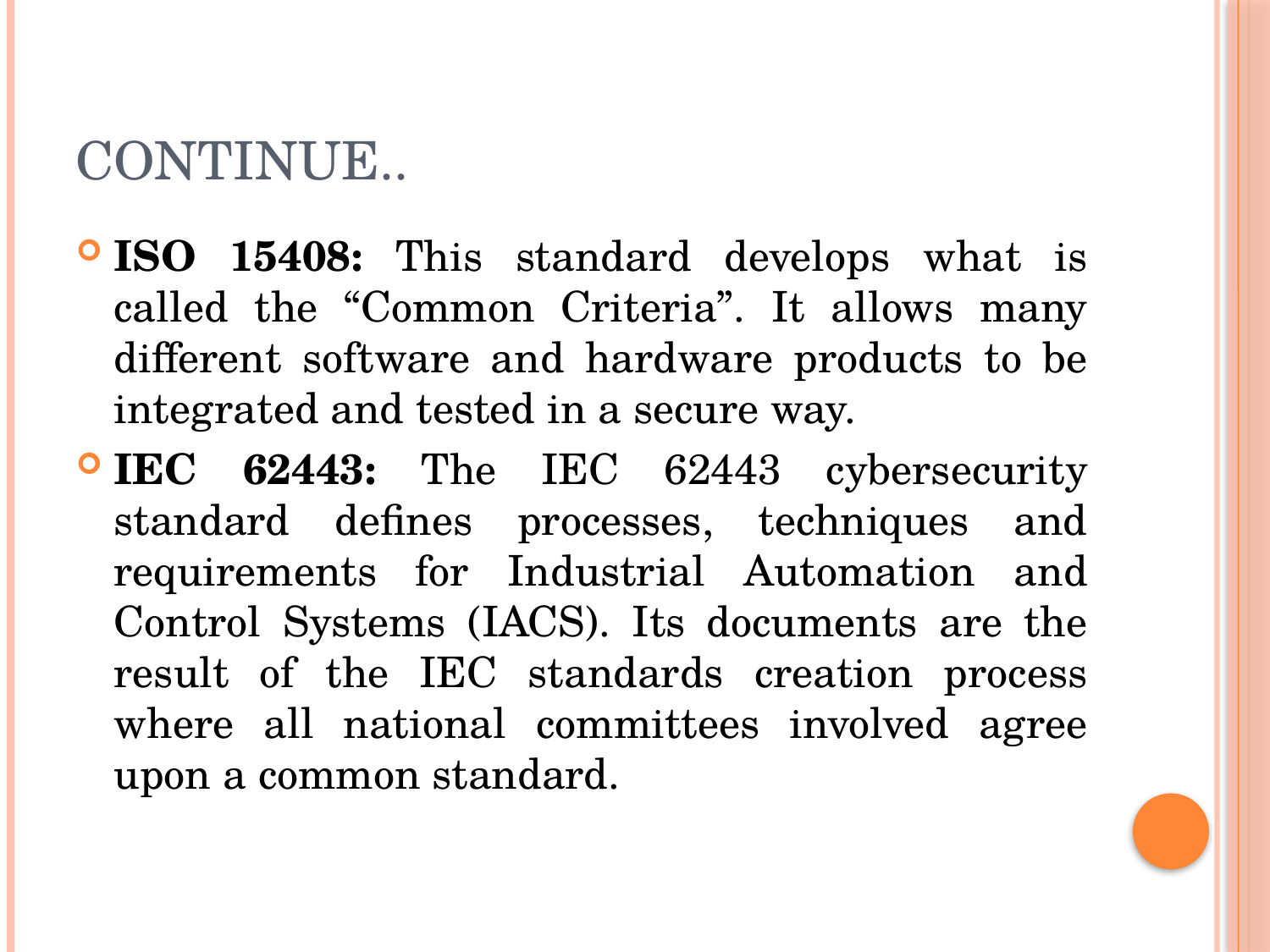

# Continue..
ISO 15408: This standard develops what is called the “Common Criteria”. It allows many different software and hardware products to be integrated and tested in a secure way.
IEC 62443: The IEC 62443 cybersecurity standard defines processes, techniques and requirements for Industrial Automation and Control Systems (IACS). Its documents are the result of the IEC standards creation process where all national committees involved agree upon a common standard.